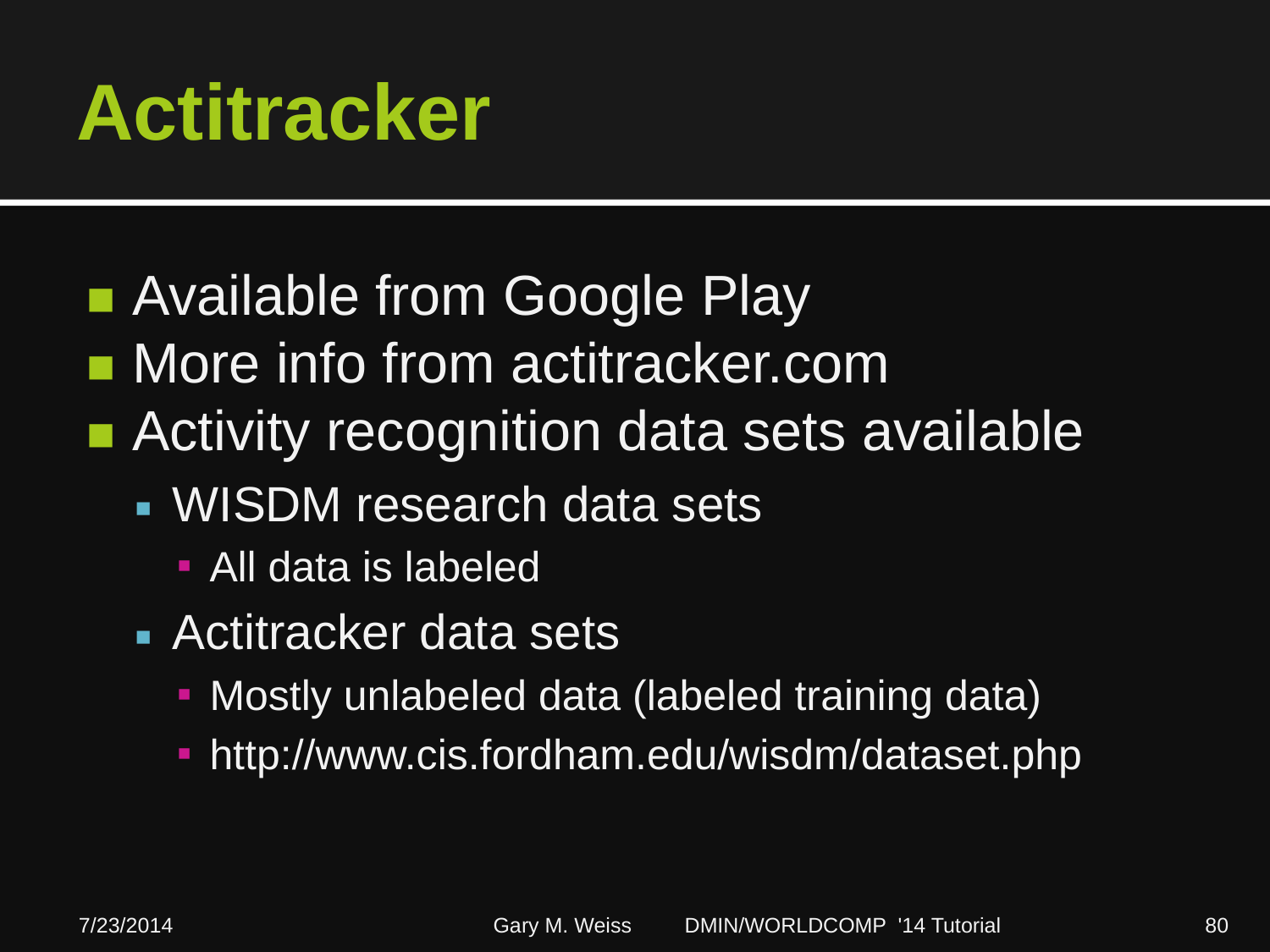

# Actitracker
Available from Google Play
More info from actitracker.com
Activity recognition data sets available
WISDM research data sets
All data is labeled
Actitracker data sets
Mostly unlabeled data (labeled training data)
http://www.cis.fordham.edu/wisdm/dataset.php
7/23/2014
Gary M. Weiss         DMIN/WORLDCOMP  '14 Tutorial
80